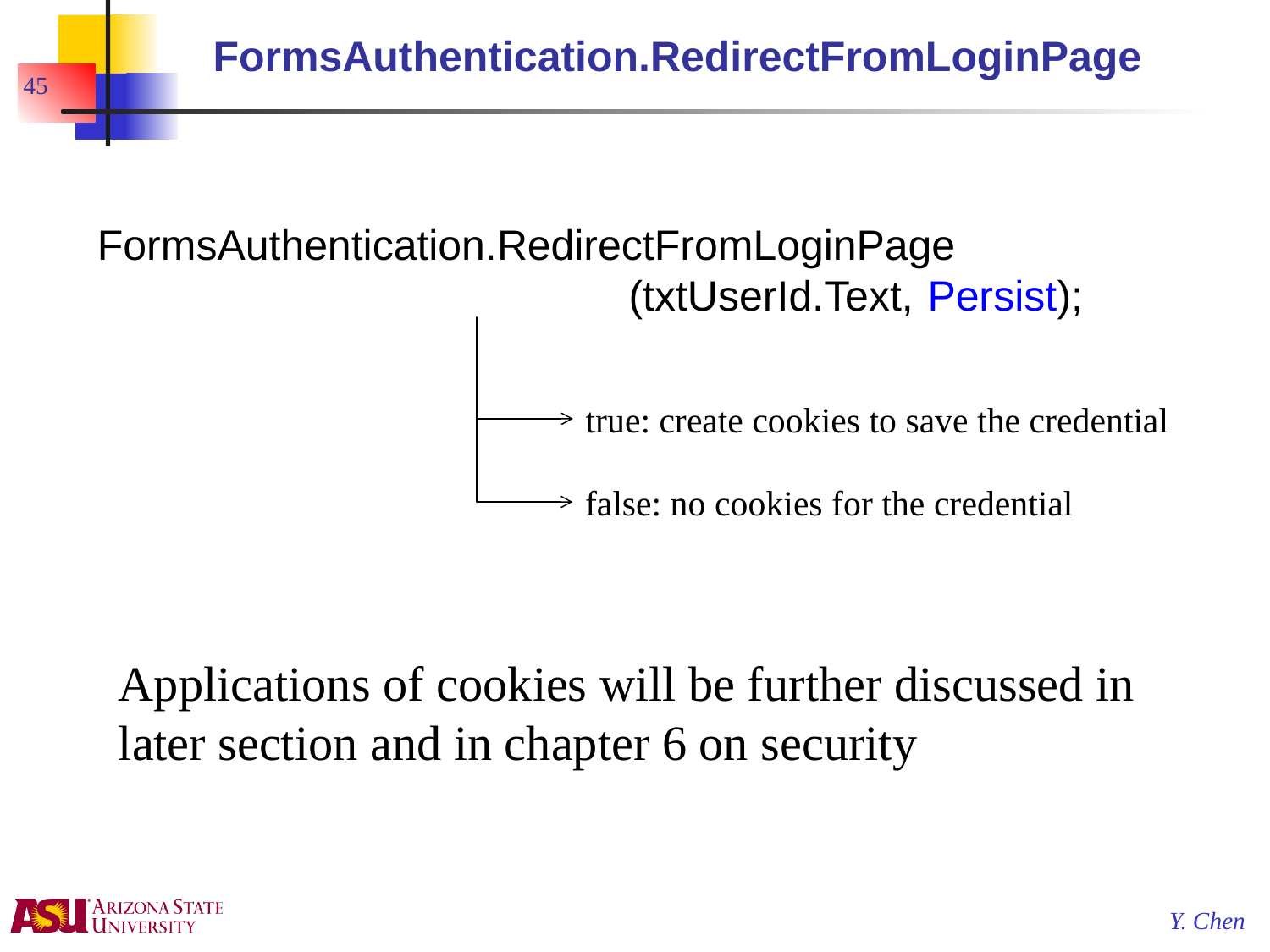

# FormsAuthentication.RedirectFromLoginPage
45
FormsAuthentication.RedirectFromLoginPage                                                                (txtUserId.Text, Persist);
true: create cookies to save the credential
false: no cookies for the credential
Applications of cookies will be further discussed in later section and in chapter 6 on security